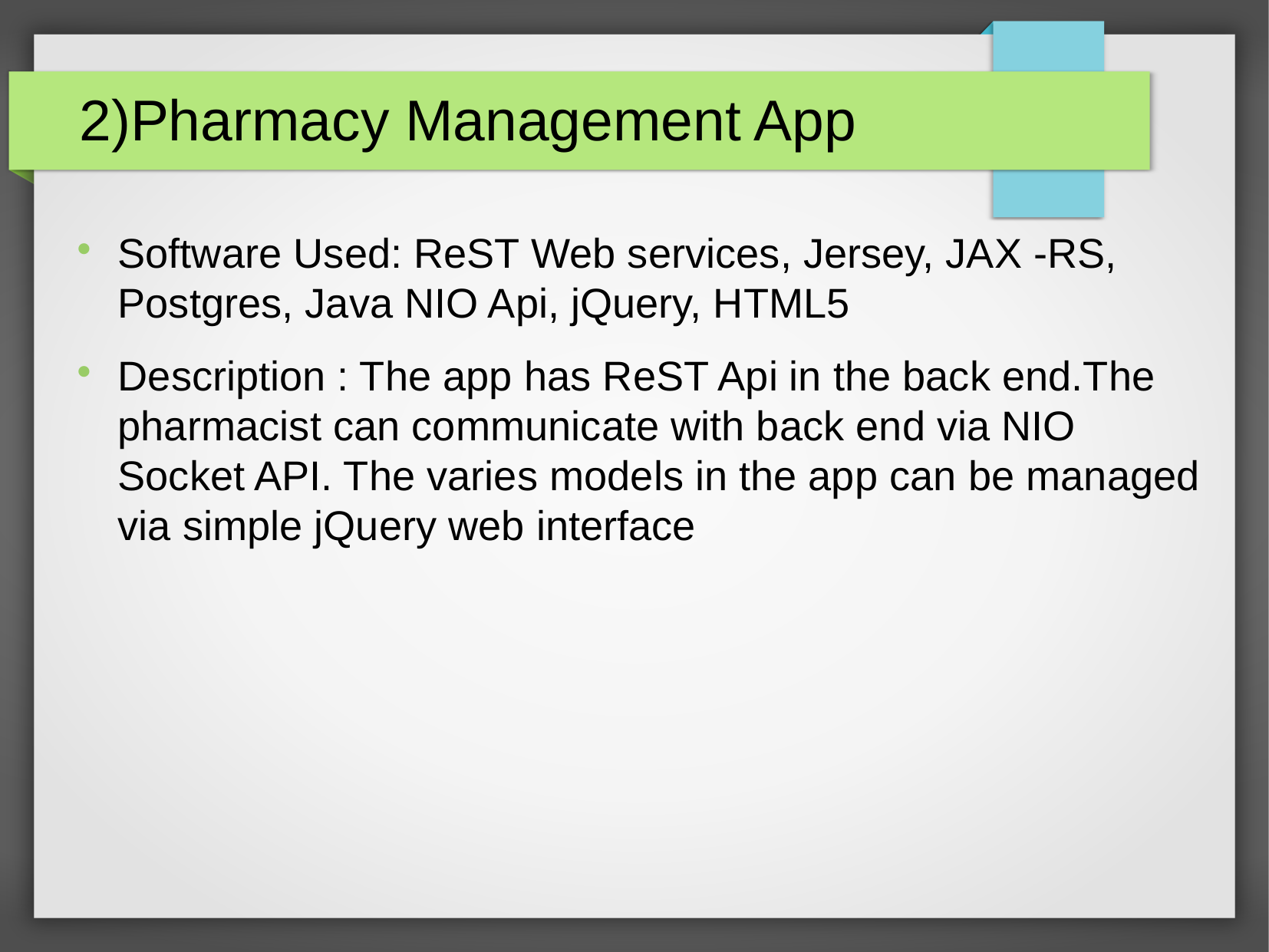

2)Pharmacy Management App
Software Used: ReST Web services, Jersey, JAX -RS, Postgres, Java NIO Api, jQuery, HTML5
Description : The app has ReST Api in the back end.The pharmacist can communicate with back end via NIO Socket API. The varies models in the app can be managed via simple jQuery web interface